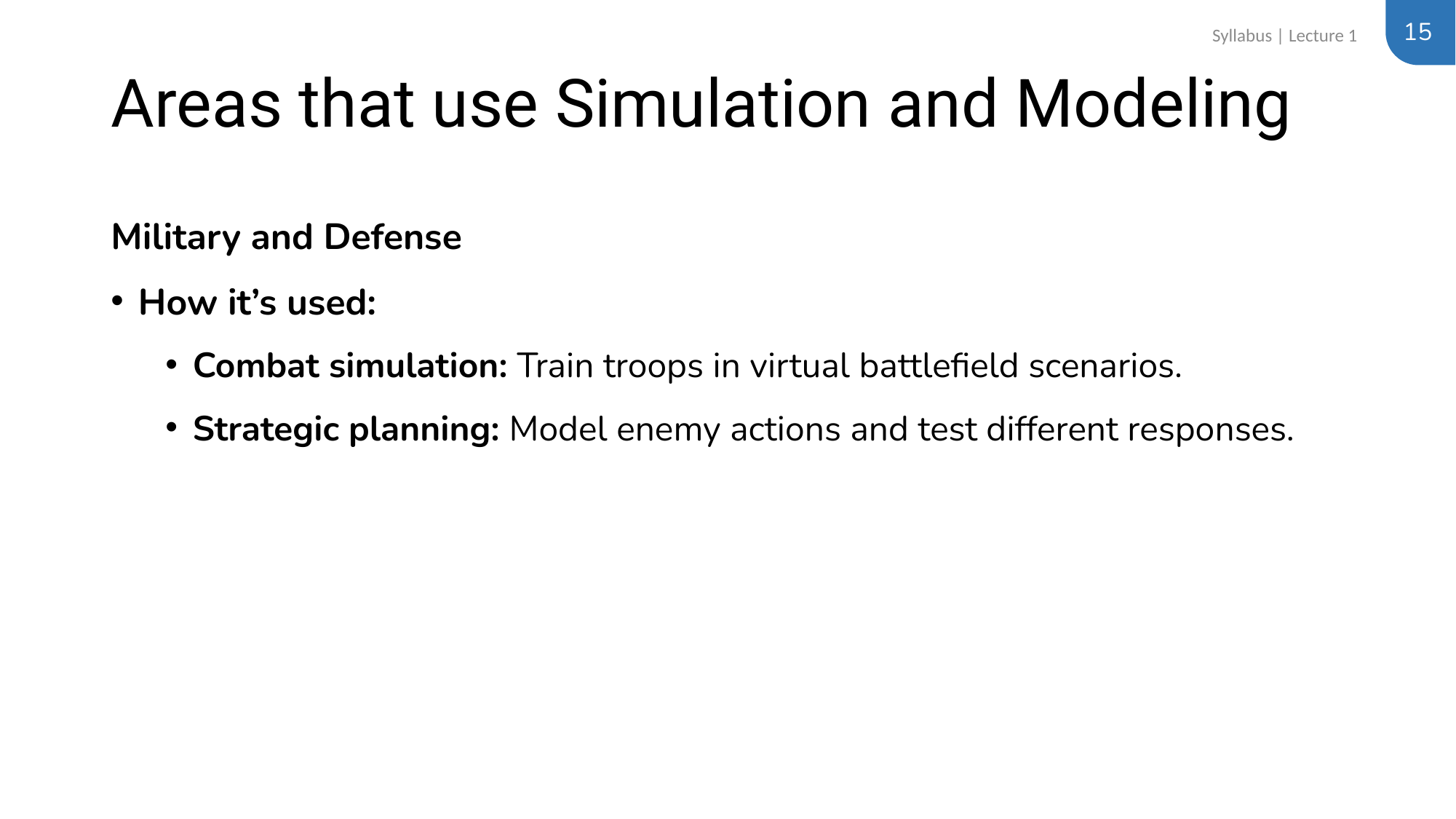

15
Syllabus | Lecture 1
# Areas that use Simulation and Modeling
Military and Defense
How it’s used:
Combat simulation: Train troops in virtual battlefield scenarios.
Strategic planning: Model enemy actions and test different responses.